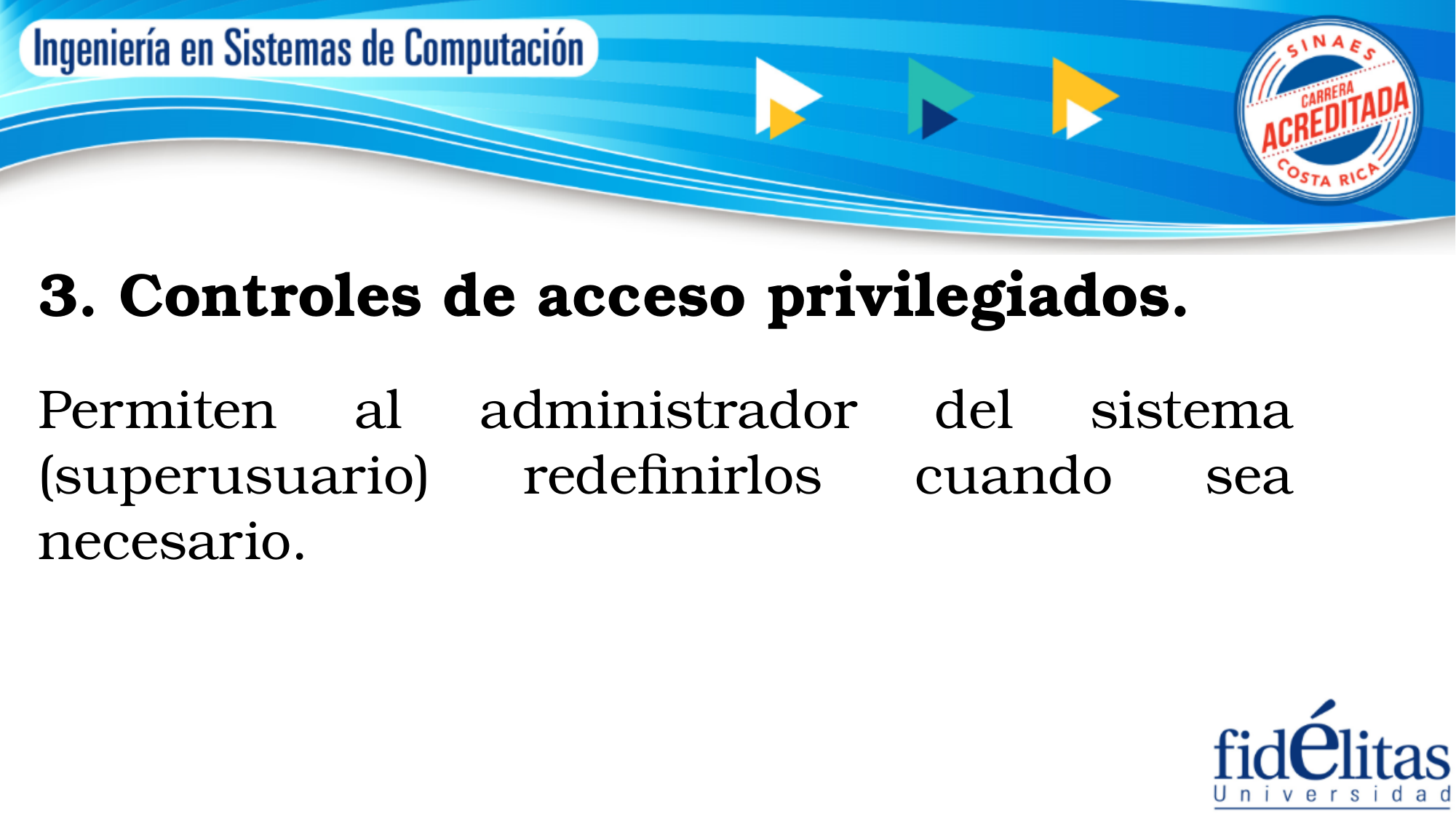

3. Controles de acceso privilegiados.
Permiten al administrador del sistema (superusuario) redefinirlos cuando sea necesario.